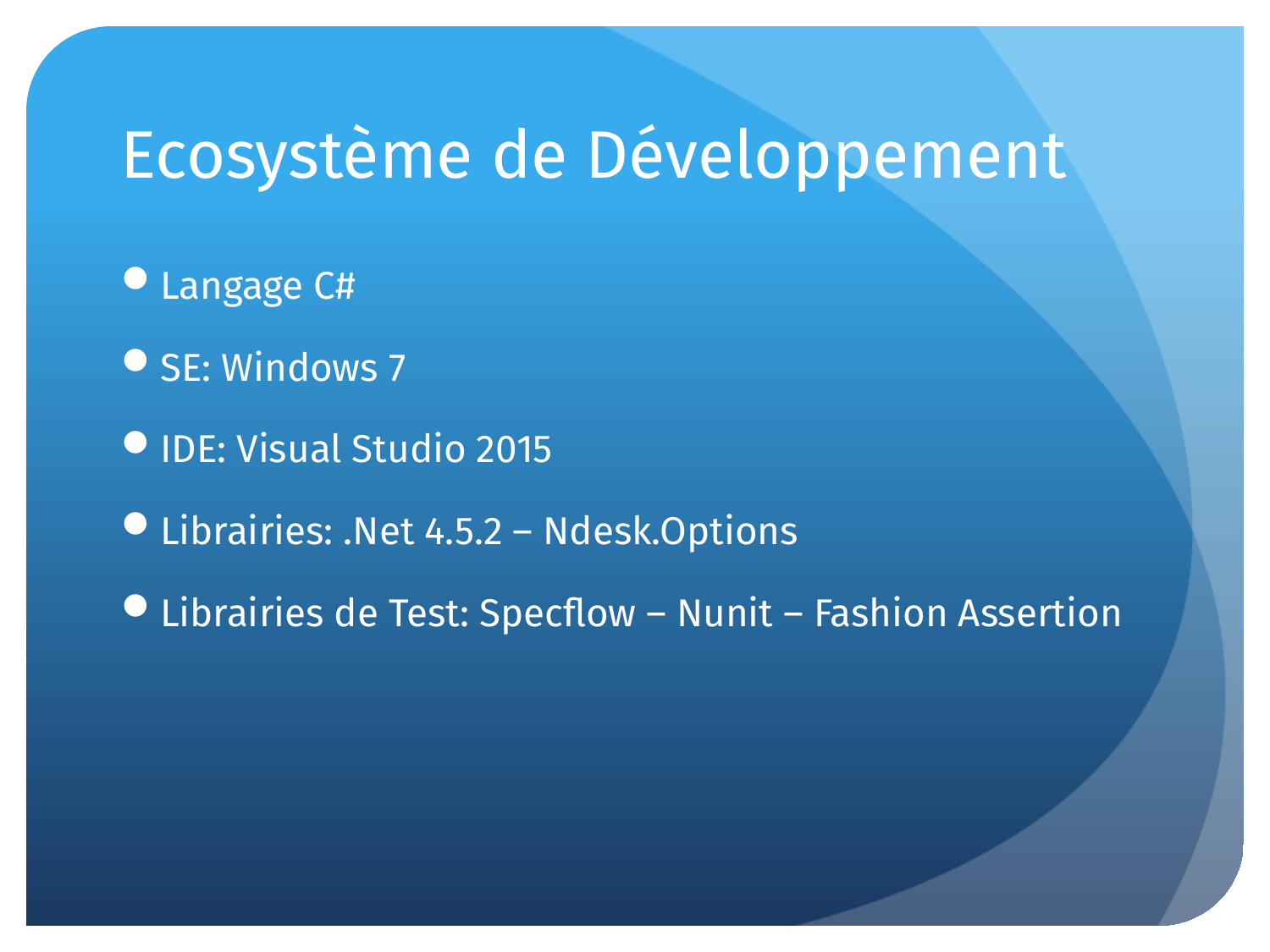

# Ecosystème de Développement
Langage C#
SE: Windows 7
IDE: Visual Studio 2015
Librairies: .Net 4.5.2 – Ndesk.Options
Librairies de Test: Specflow – Nunit – Fashion Assertion